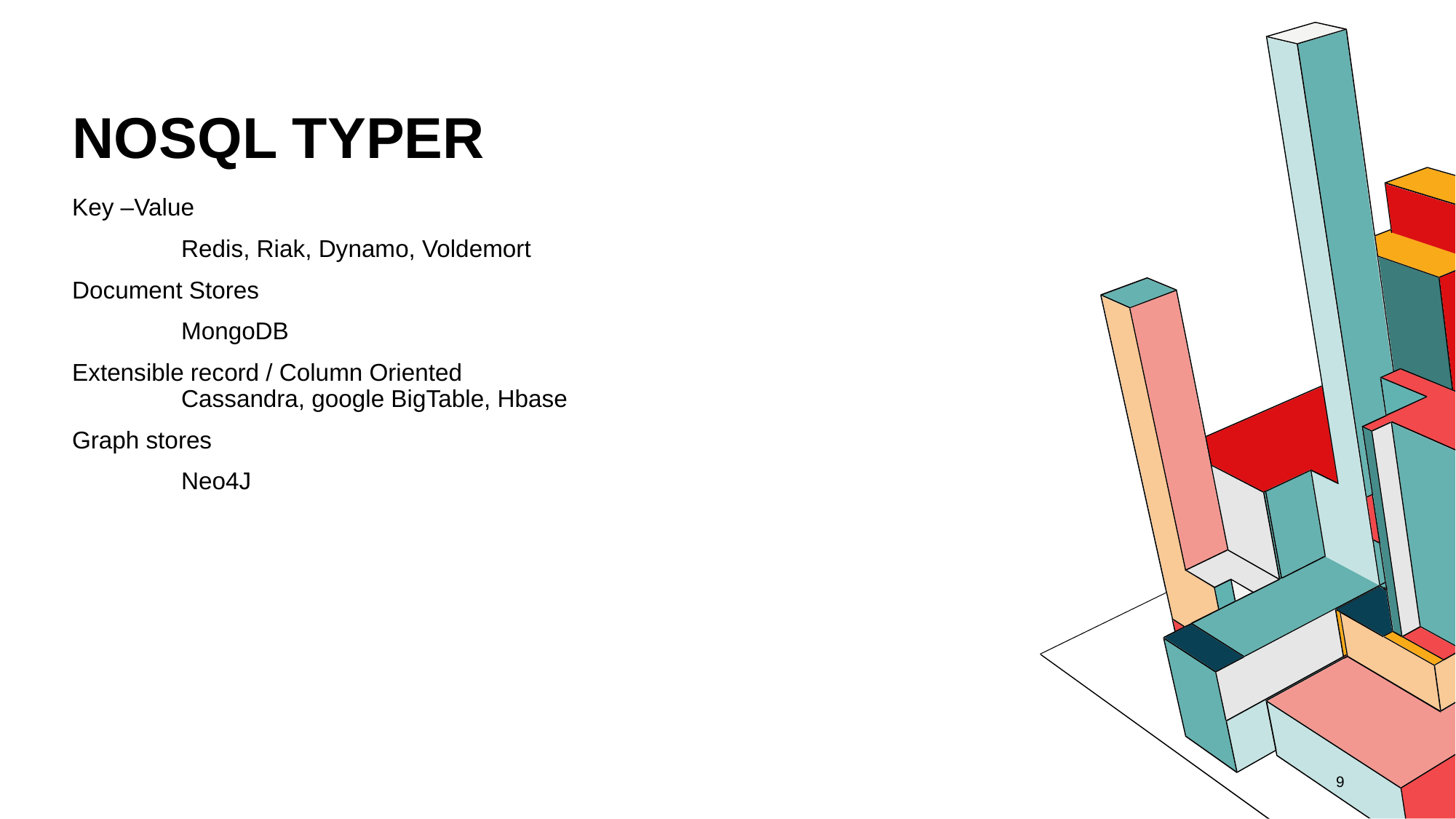

# NoSql typer
Key –Value
	Redis, Riak, Dynamo, Voldemort
Document Stores
	MongoDB
Extensible record / Column Oriented
	Cassandra, google BigTable, Hbase
Graph stores
	Neo4J
9